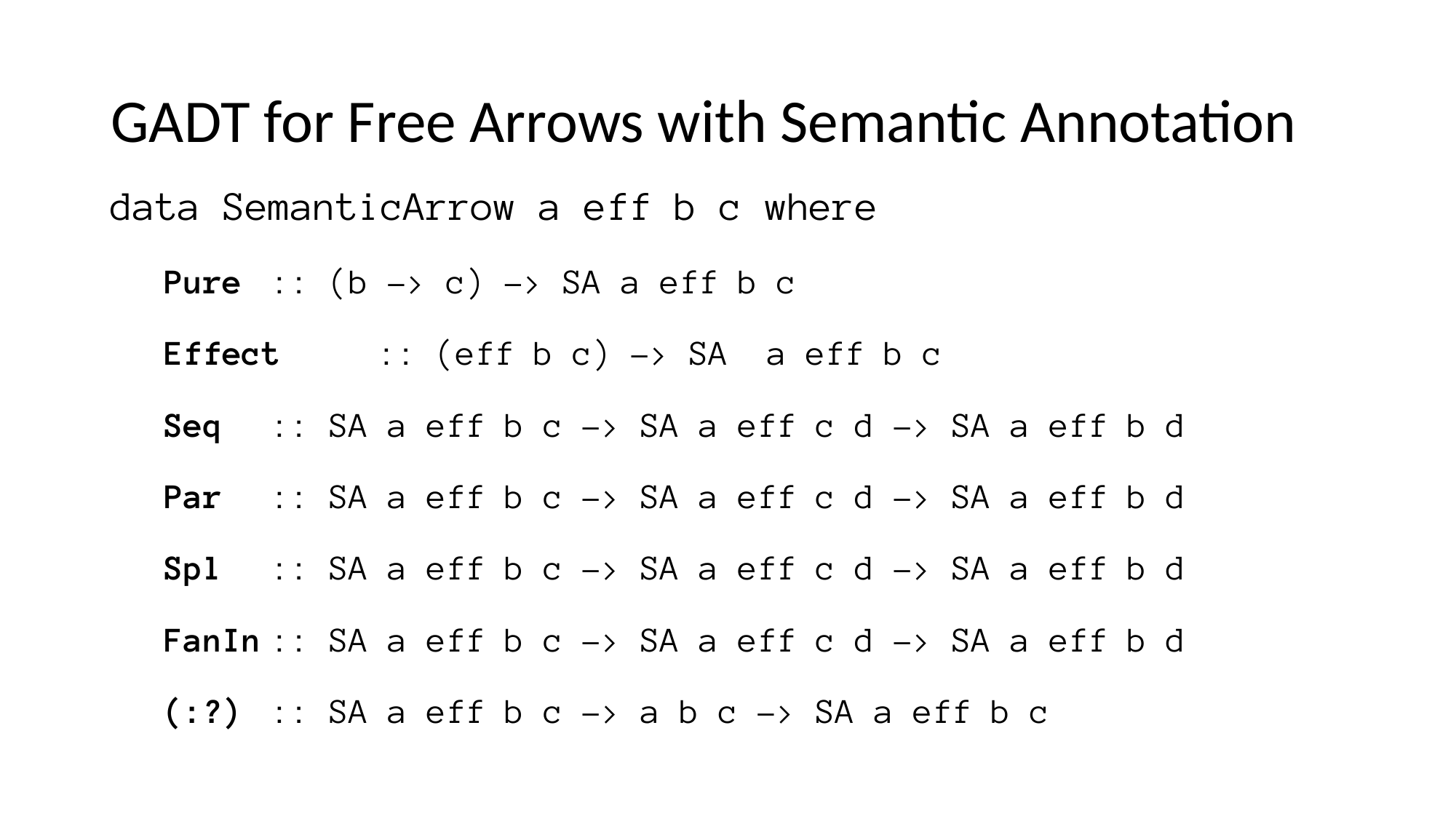

# GADT for Free Arrows with Semantic Annotation
data SemanticArrow a eff b c where
Pure 	:: (b -> c) -> SA a eff b c
Effect 	:: (eff b c) -> SA  a eff b c
Seq	:: SA a eff b c -> SA a eff c d -> SA a eff b d
Par	:: SA a eff b c -> SA a eff c d -> SA a eff b d
Spl	:: SA a eff b c -> SA a eff c d -> SA a eff b d
FanIn	:: SA a eff b c -> SA a eff c d -> SA a eff b d
(:?)	:: SA a eff b c -> a b c -> SA a eff b c